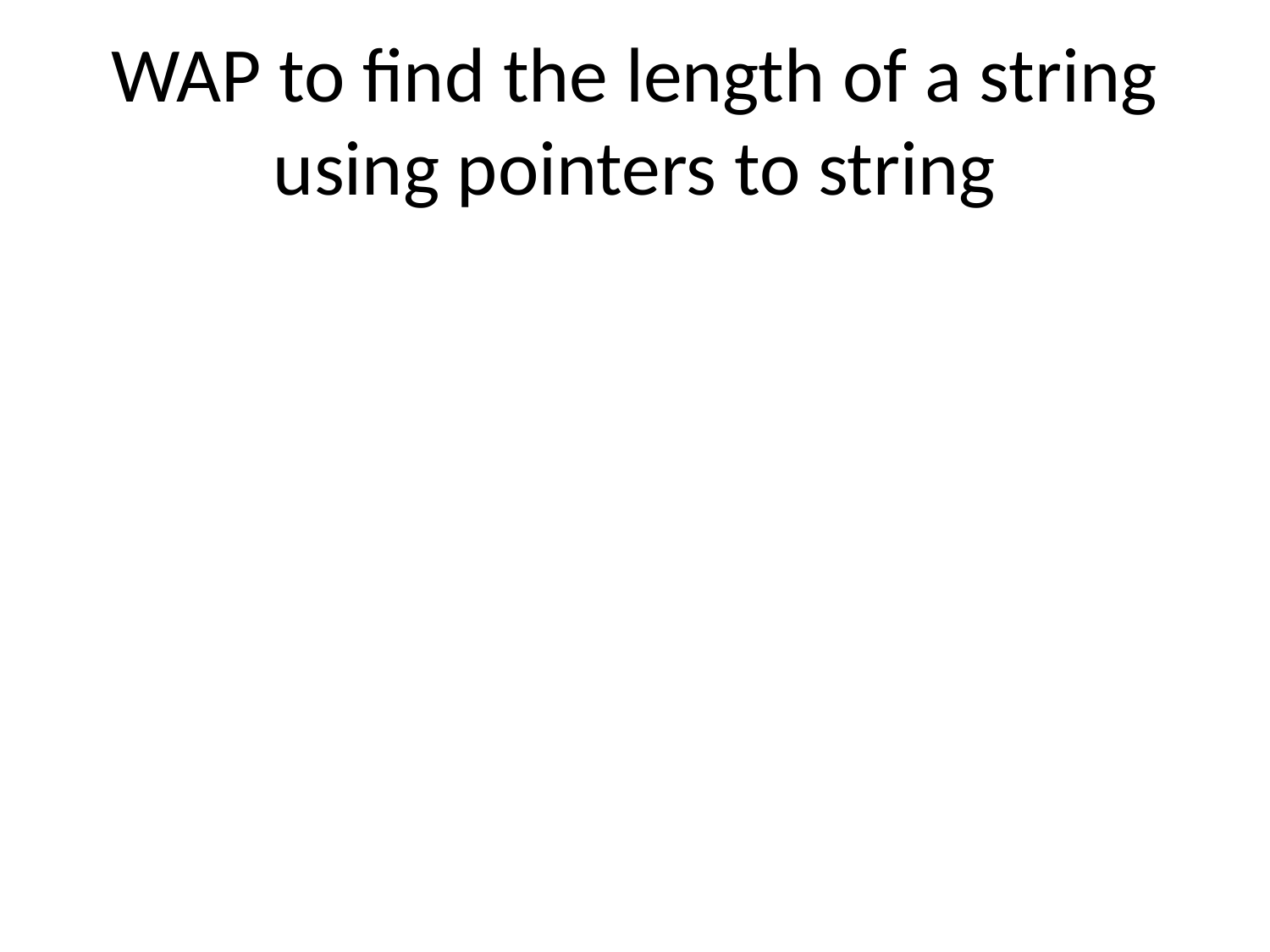

WAP to find the length of a string using pointers to string